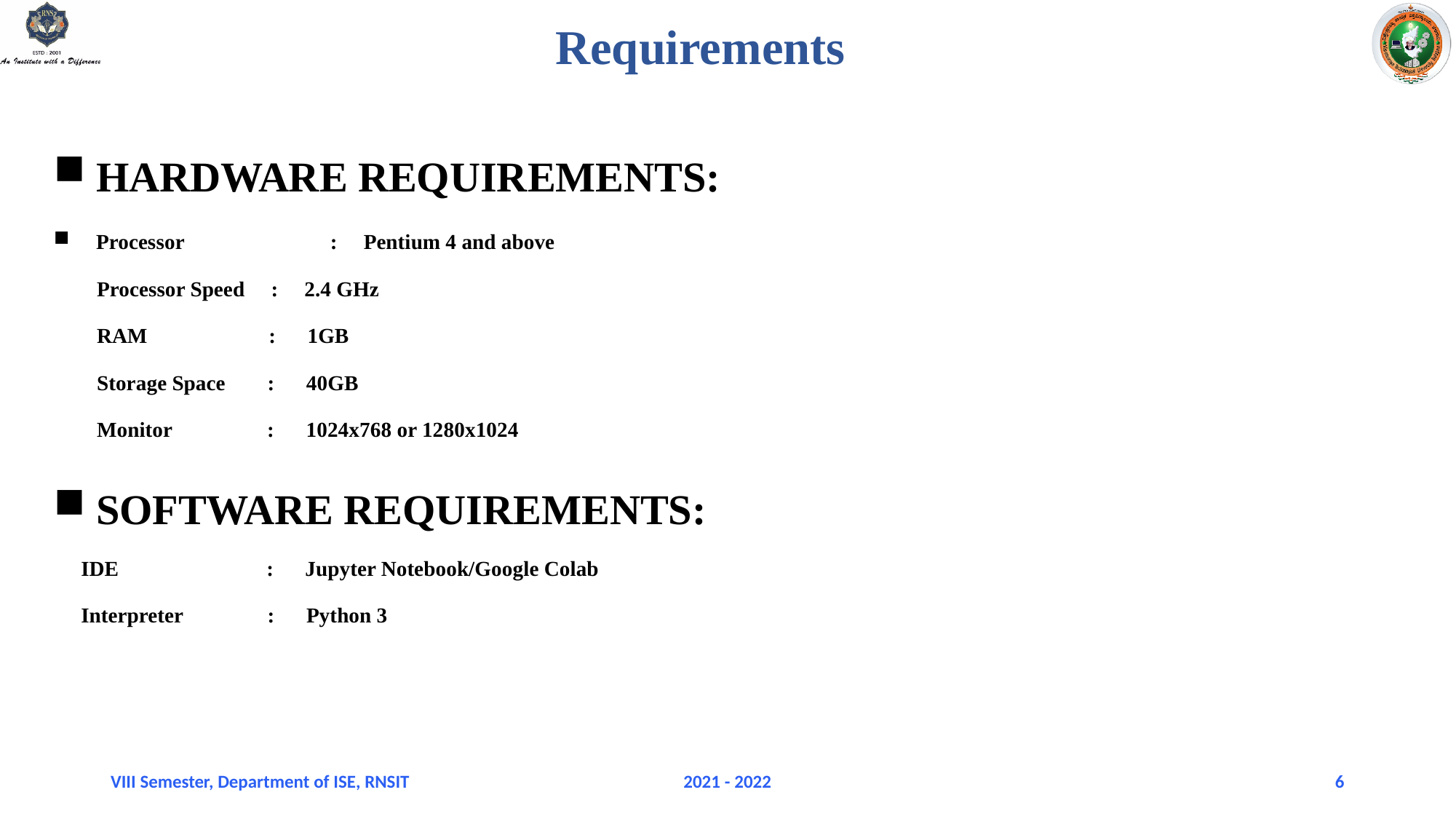

Requirements
HARDWARE REQUIREMENTS:
Processor		   :     Pentium 4 and above
  Processor Speed     :     2.4 GHz
  RAM                       :      1GB
  Storage Space        :      40GB
  Monitor                  :      1024x768 or 1280x1024
SOFTWARE REQUIREMENTS:
IDE                            :      Jupyter Notebook/Google Colab
Interpreter                :      Python 3
VIII Semester, Department of ISE, RNSIT
2021 - 2022
6